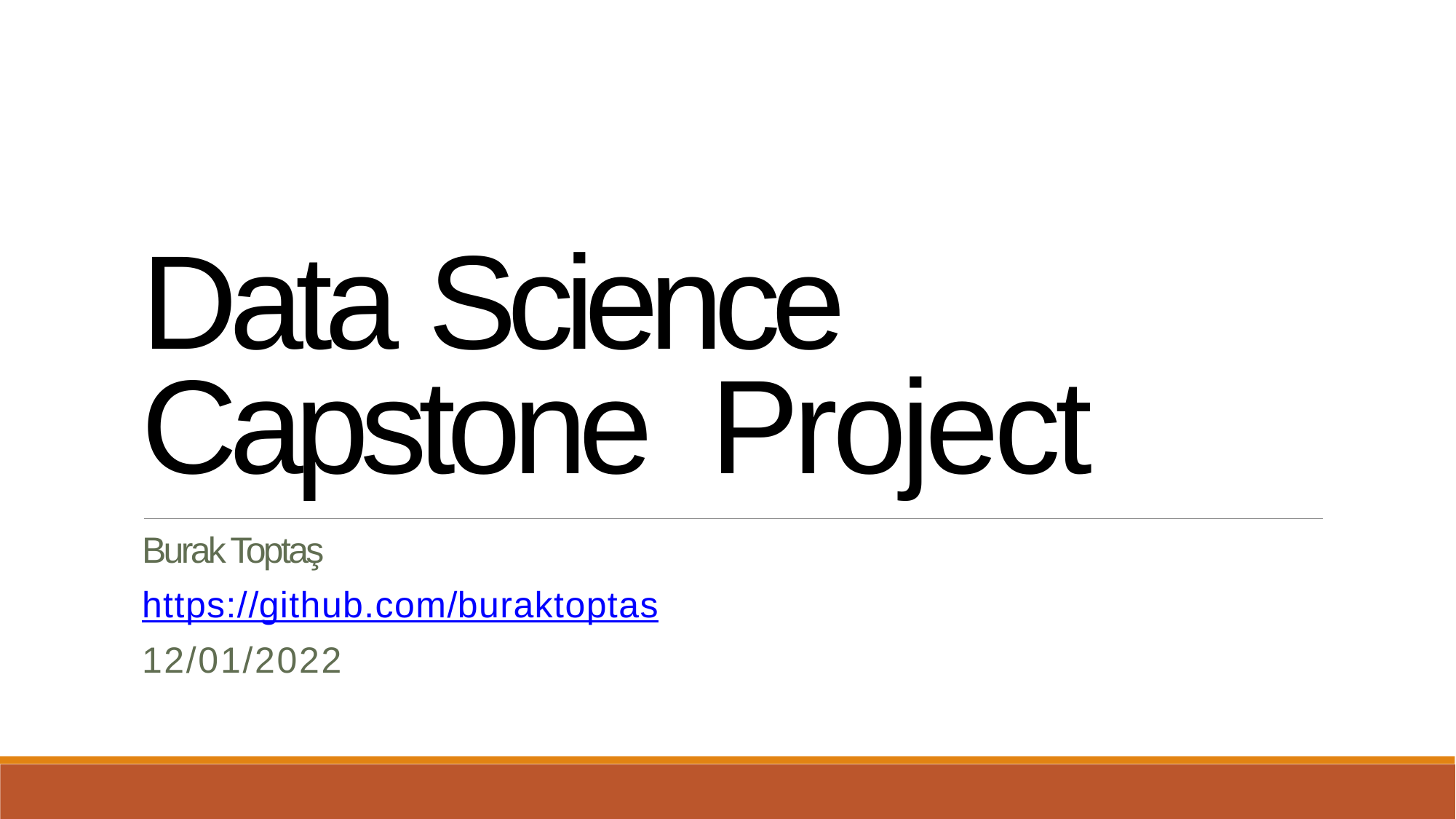

Data Science Capstone  Project
Burak Toptaş
https://github.com/buraktoptas
12/01/2022